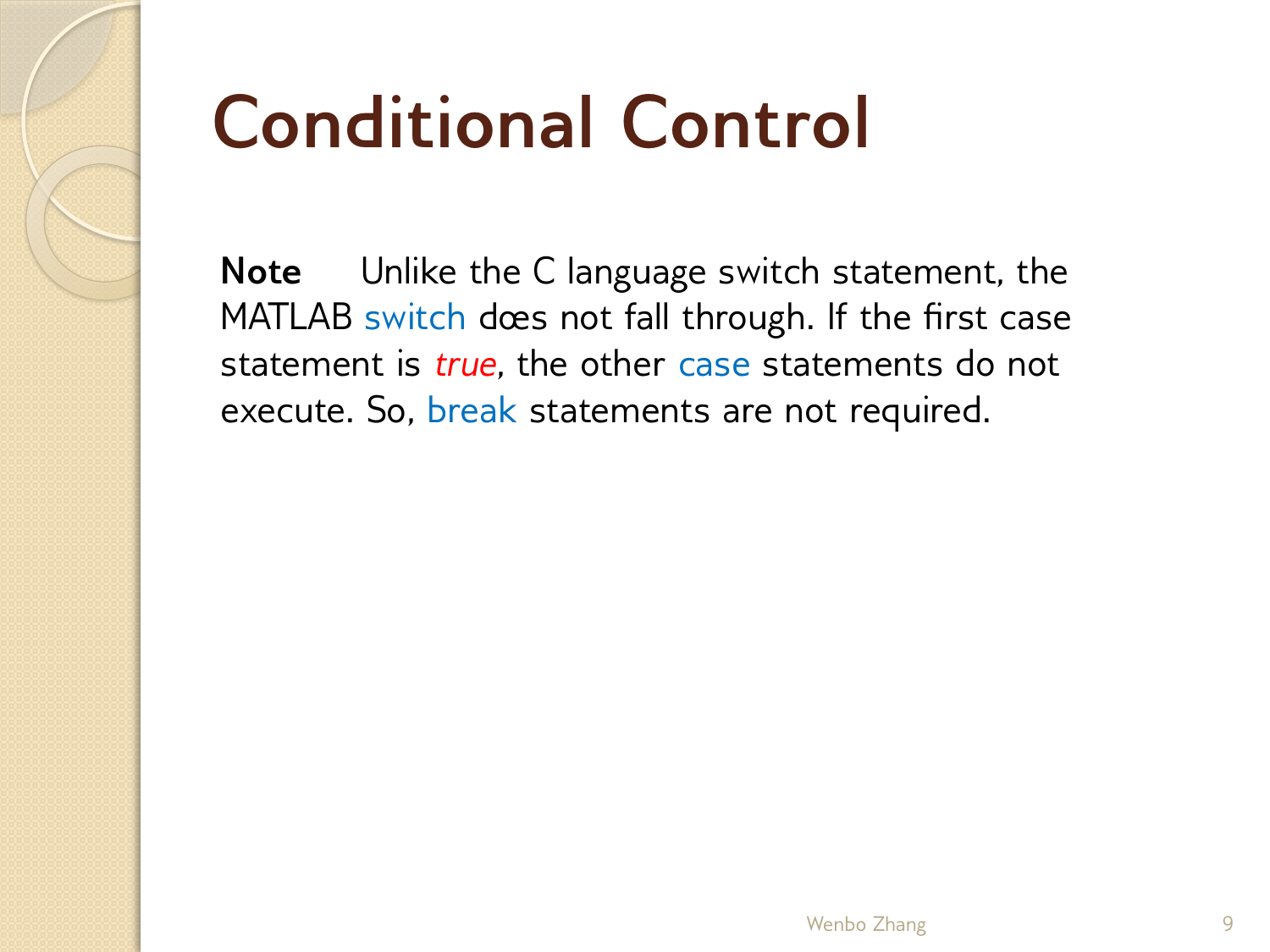

# Conditional Control
Note     Unlike the C language switch statement, the MATLAB switch does not fall through. If the first case statement is true, the other case statements do not execute. So, break statements are not required.
Wenbo Zhang
9